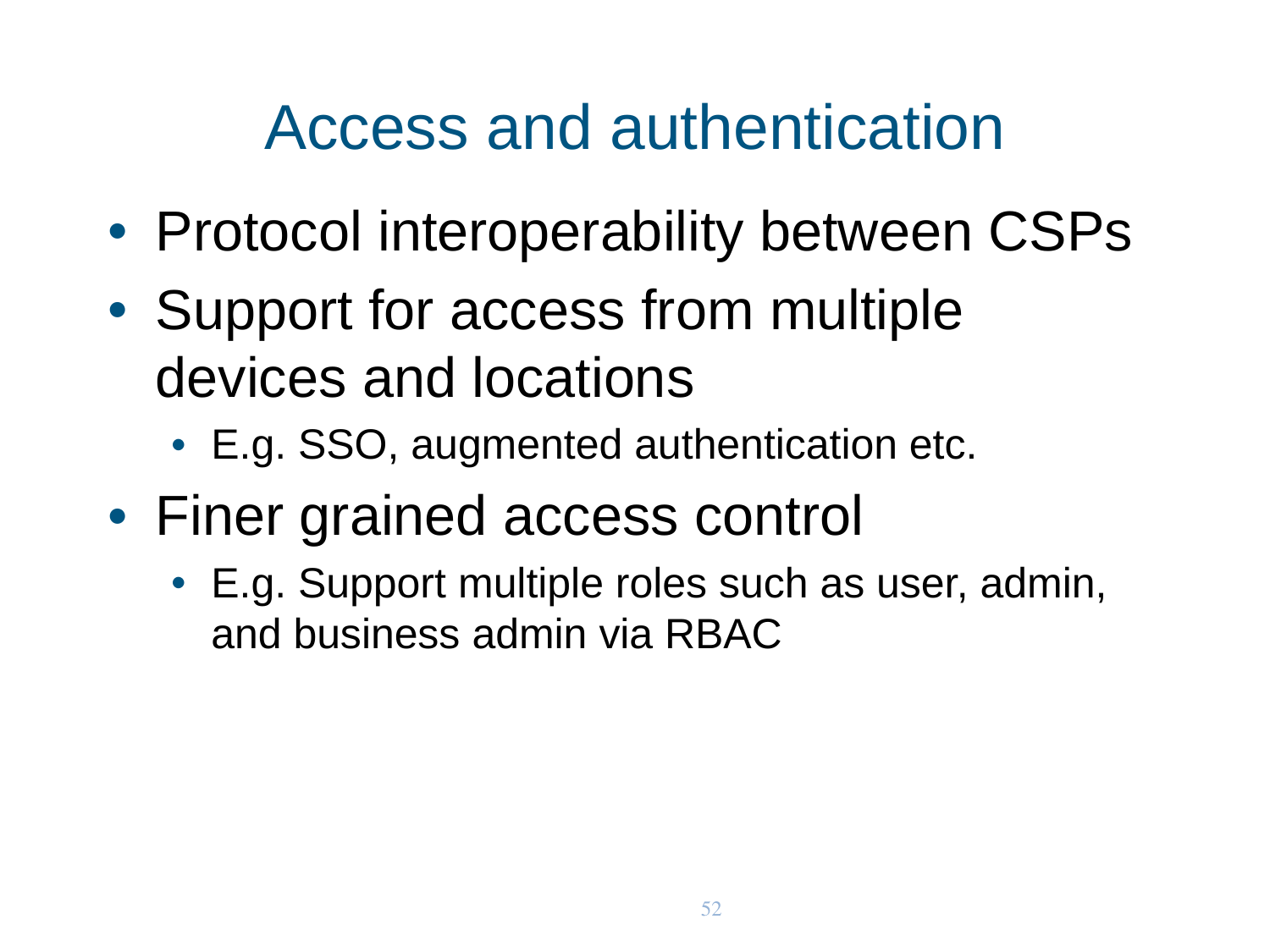

# Access and authentication
Protocol interoperability between CSPs
Support for access from multiple devices and locations
E.g. SSO, augmented authentication etc.
Finer grained access control
E.g. Support multiple roles such as user, admin, and business admin via RBAC